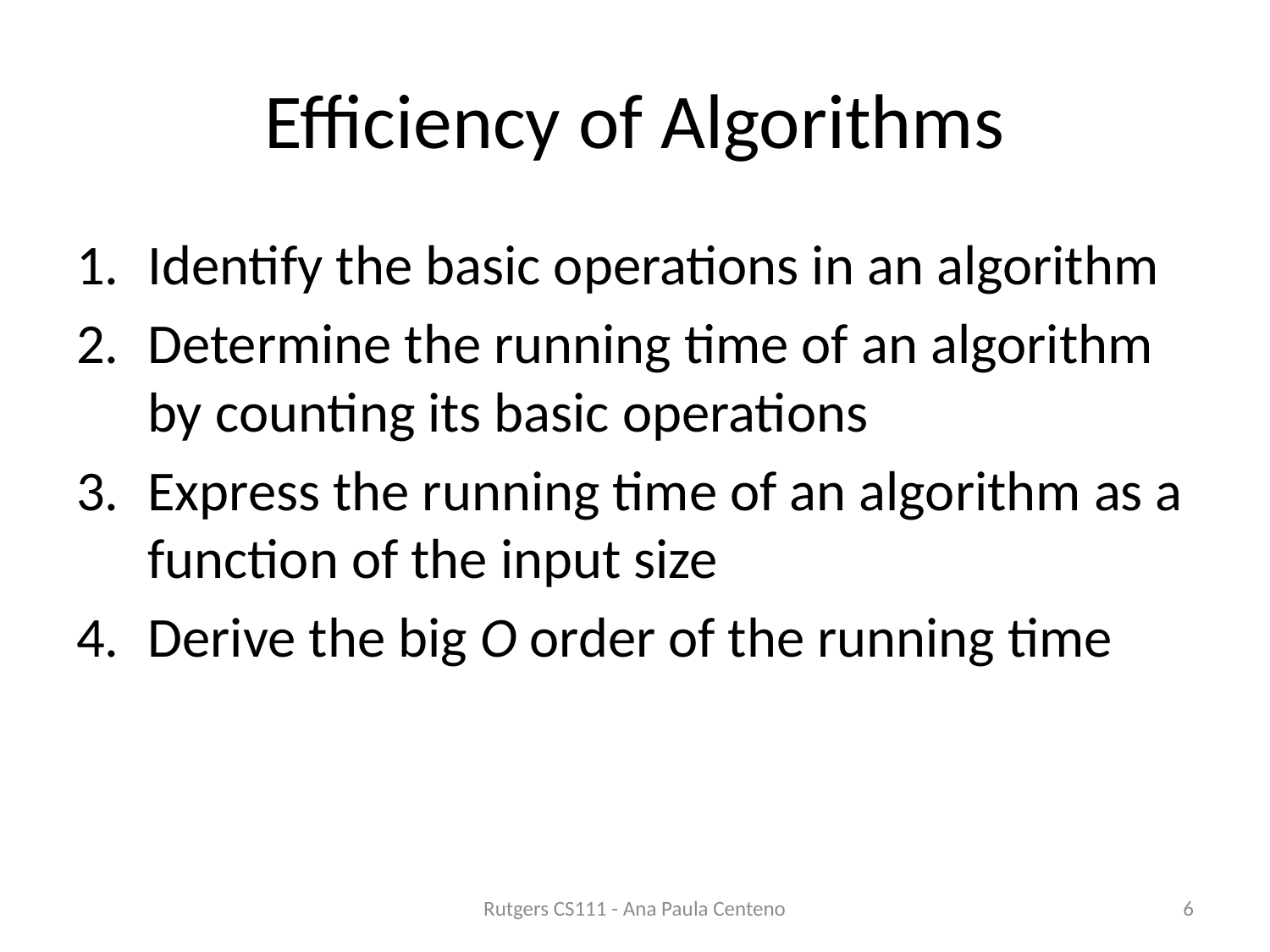

# Efficiency of Algorithms
Identify the basic operations in an algorithm
Determine the running time of an algorithm by counting its basic operations
Express the running time of an algorithm as a function of the input size
Derive the big O order of the running time
Rutgers CS111 - Ana Paula Centeno
6